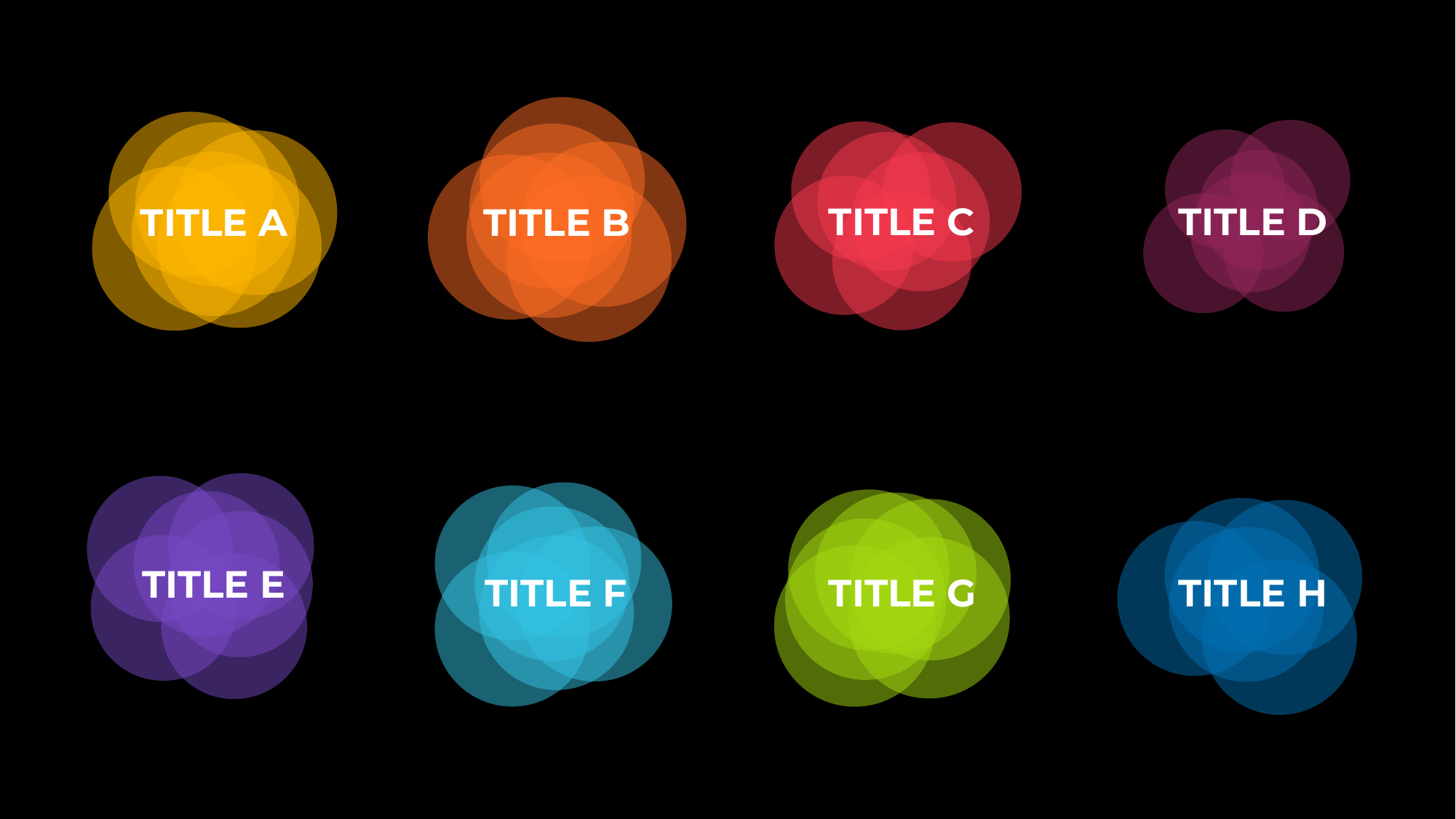

TITLE C
TITLE D
TITLE A
TITLE B

TITLE E
TITLE F
TITLE G
TITLE H